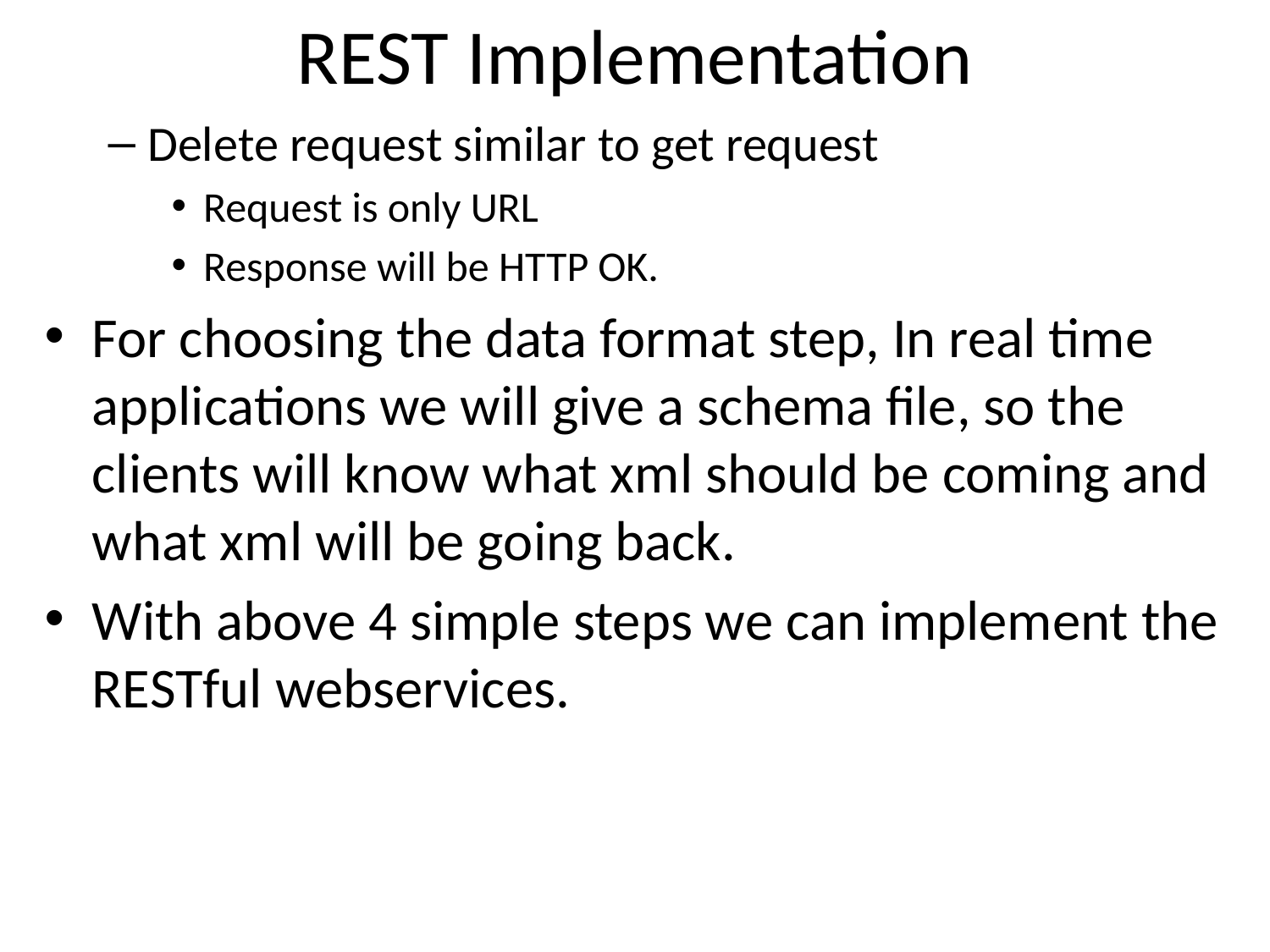

# REST Implementation
Delete request similar to get request
Request is only URL
Response will be HTTP OK.
For choosing the data format step, In real time applications we will give a schema file, so the clients will know what xml should be coming and what xml will be going back.
With above 4 simple steps we can implement the RESTful webservices.